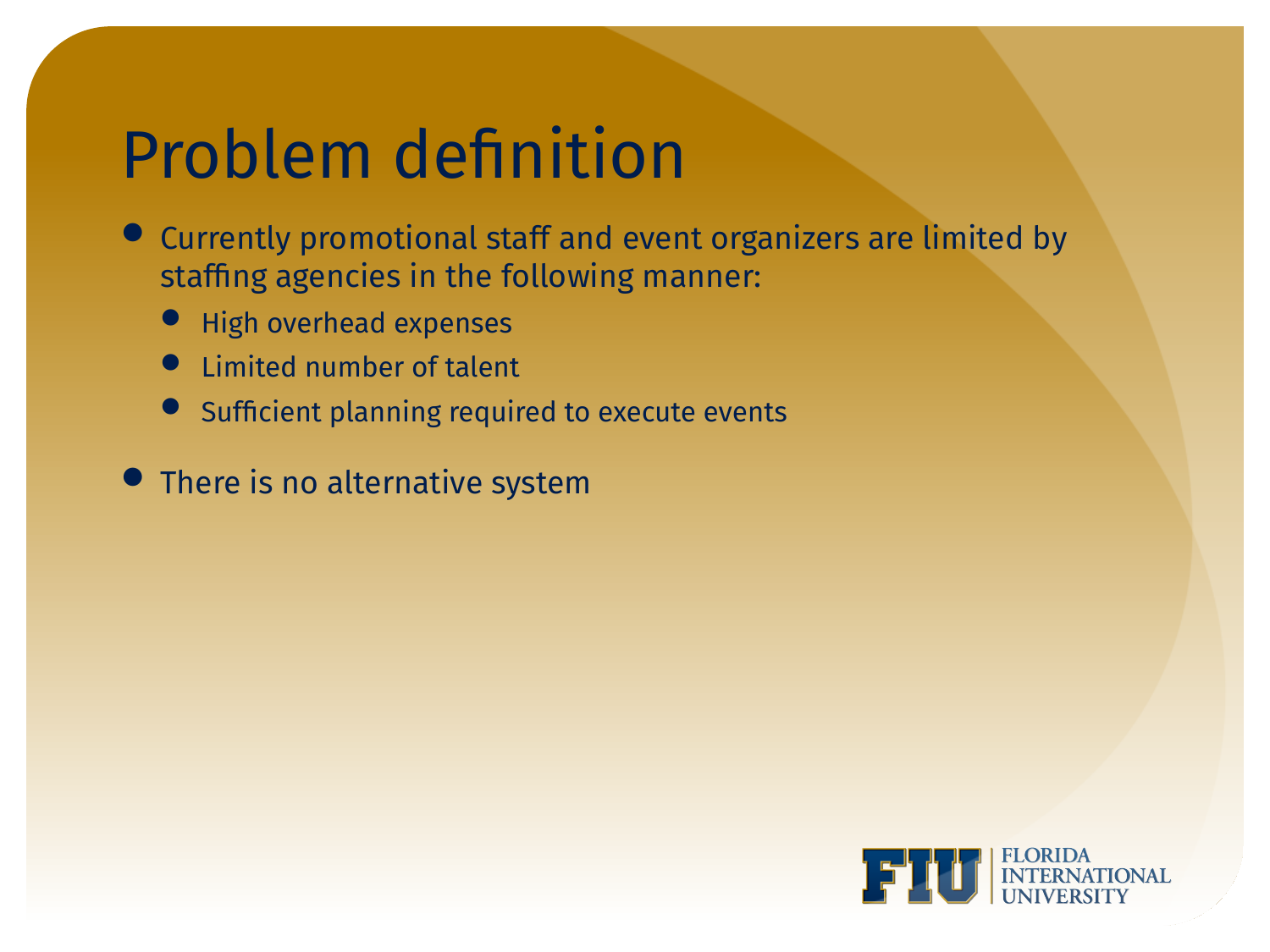

# Problem definition
Currently promotional staff and event organizers are limited by staffing agencies in the following manner:
High overhead expenses
Limited number of talent
Sufficient planning required to execute events
There is no alternative system